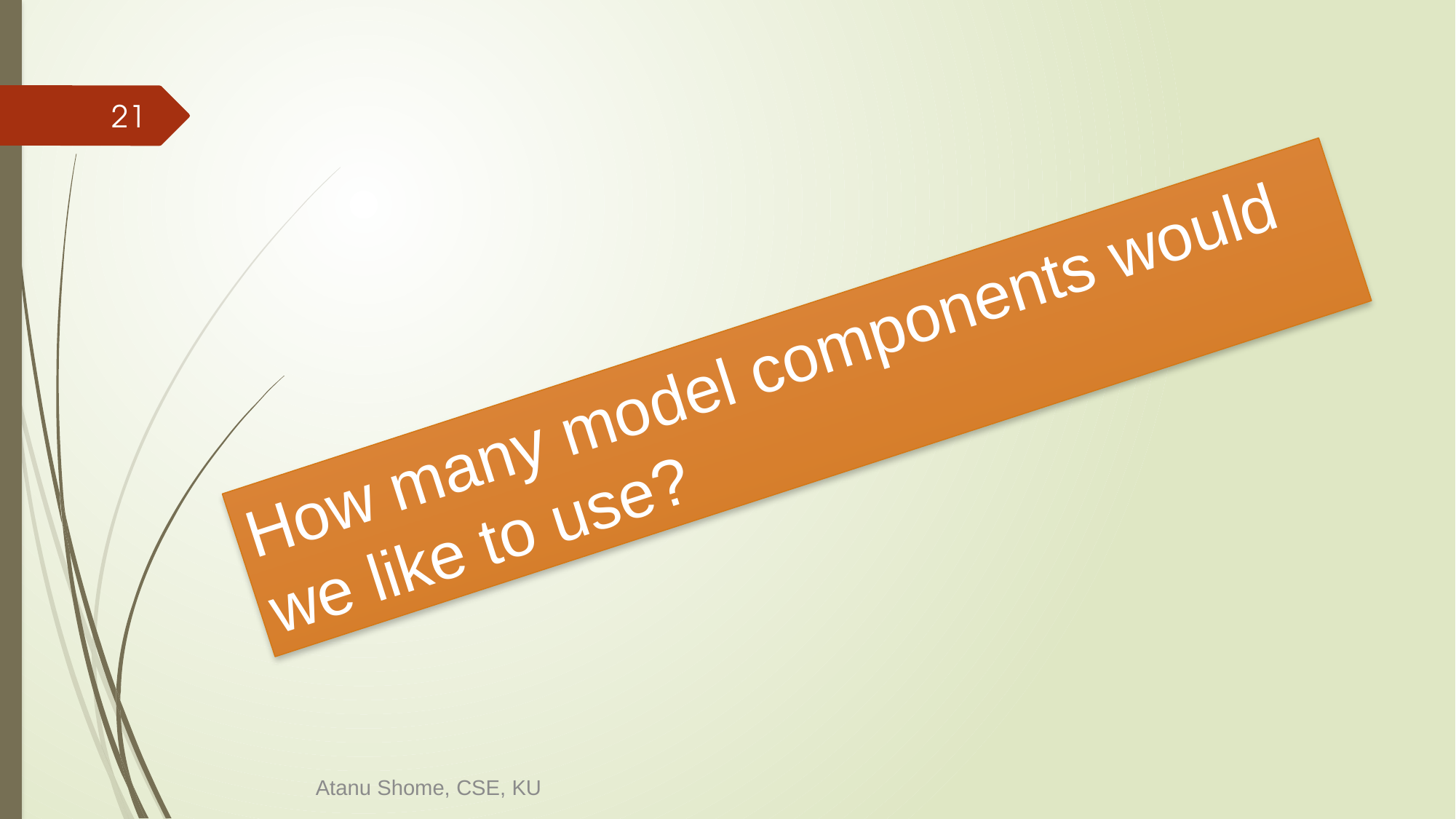

21
How many model components would we like to use?

Atanu Shome, CSE, KU